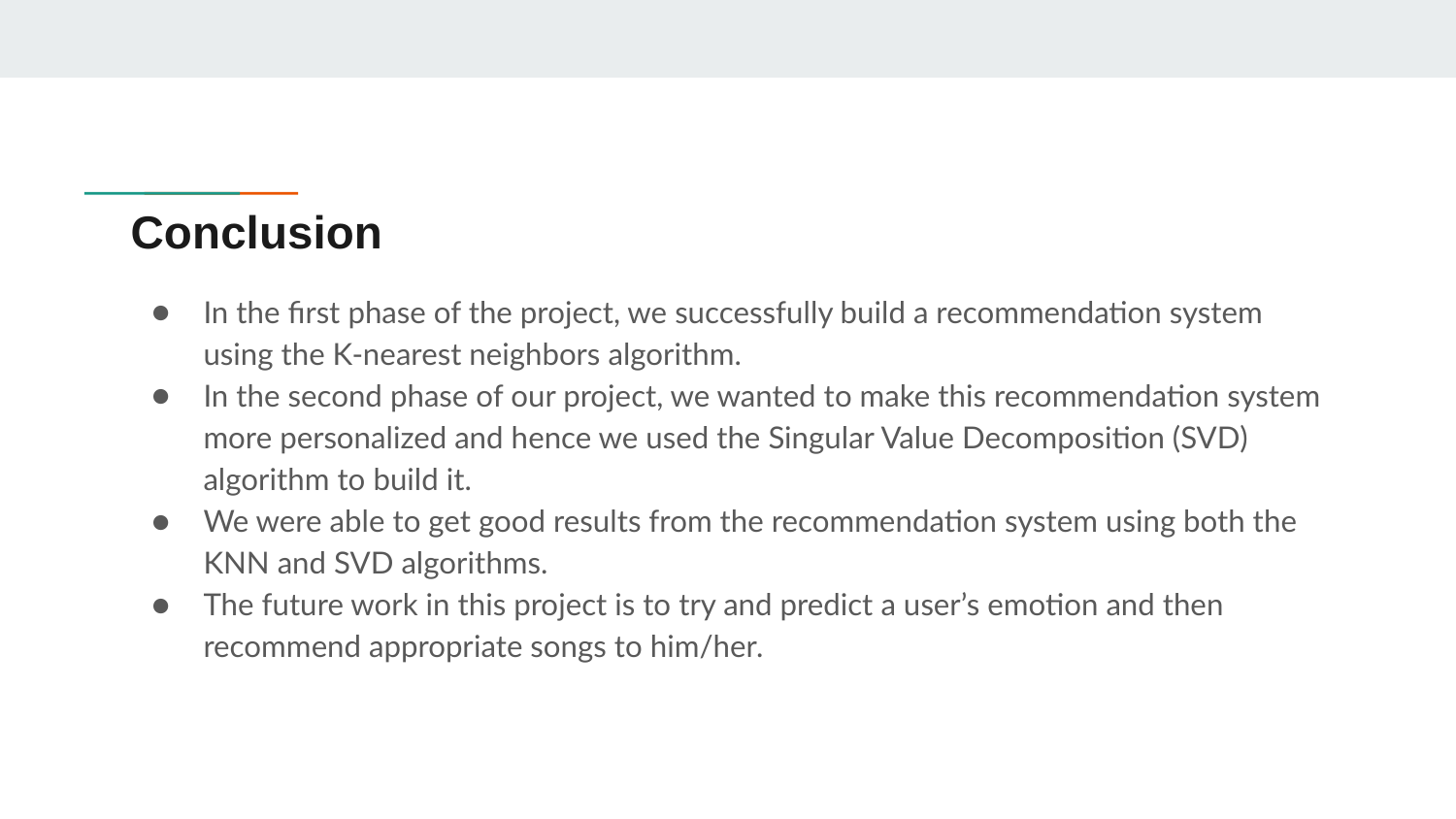

# Conclusion
In the first phase of the project, we successfully build a recommendation system using the K-nearest neighbors algorithm.
In the second phase of our project, we wanted to make this recommendation system more personalized and hence we used the Singular Value Decomposition (SVD) algorithm to build it.
We were able to get good results from the recommendation system using both the KNN and SVD algorithms.
The future work in this project is to try and predict a user’s emotion and then recommend appropriate songs to him/her.